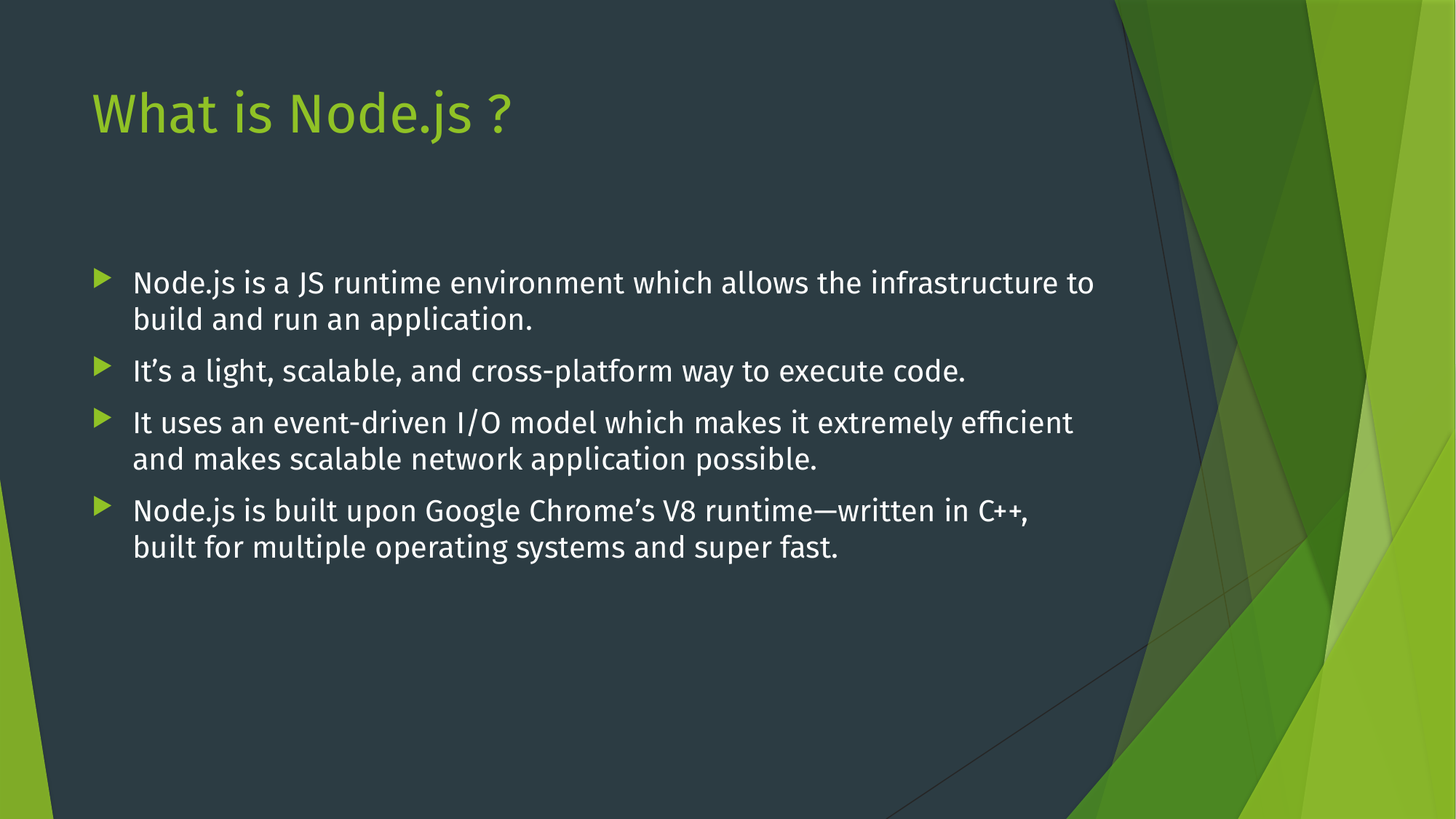

# What is Node.js ?
Node.js is a JS runtime environment which allows the infrastructure to build and run an application.
It’s a light, scalable, and cross-platform way to execute code.
It uses an event-driven I/O model which makes it extremely efficient and makes scalable network application possible.
Node.js is built upon Google Chrome’s V8 runtime—written in C++, built for multiple operating systems and super fast.